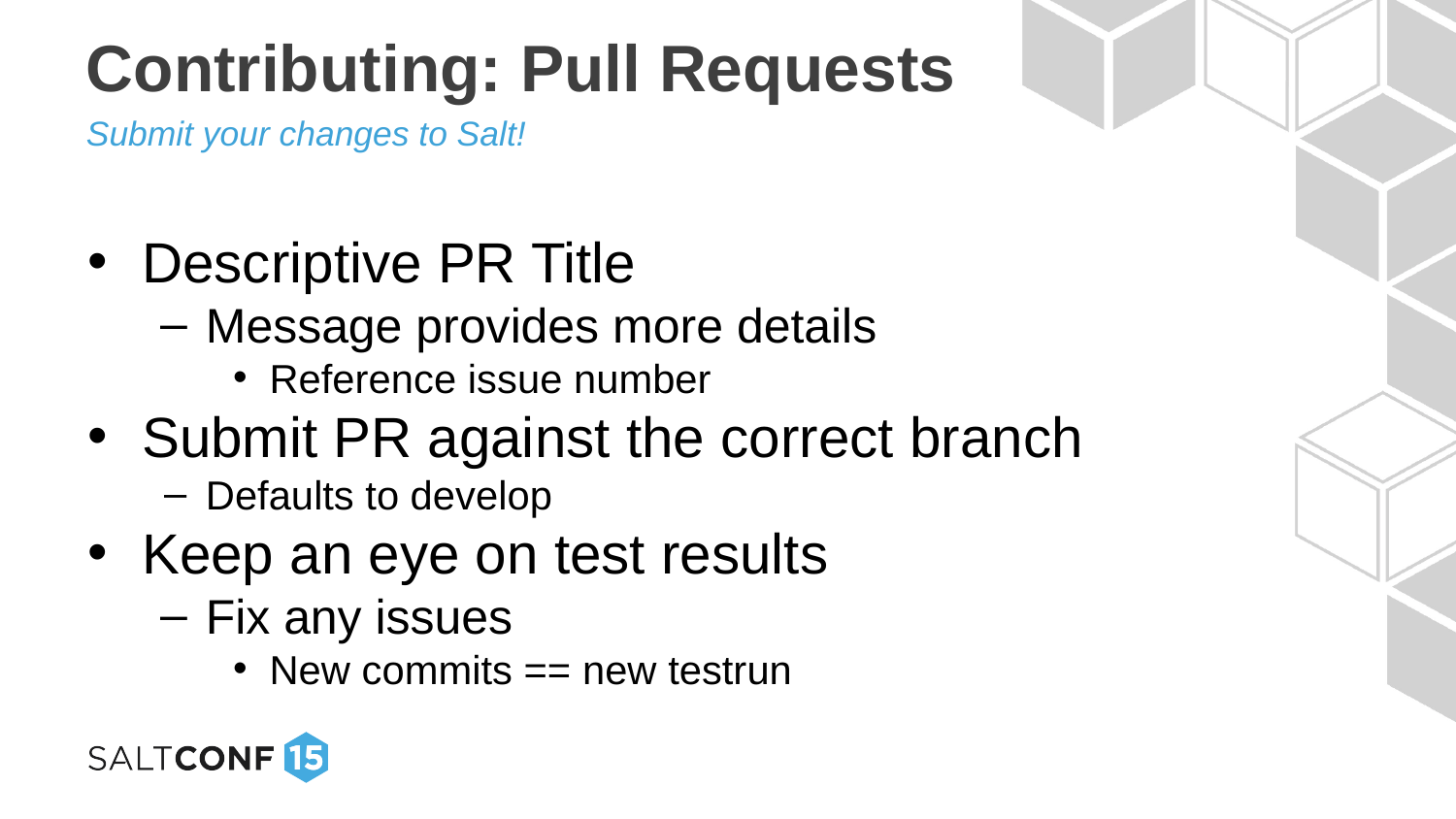

# Contributing: Pull Requests
Submit your changes to Salt!
Descriptive PR Title
Message provides more details
Reference issue number
Submit PR against the correct branch
Defaults to develop
Keep an eye on test results
Fix any issues
New commits == new testrun